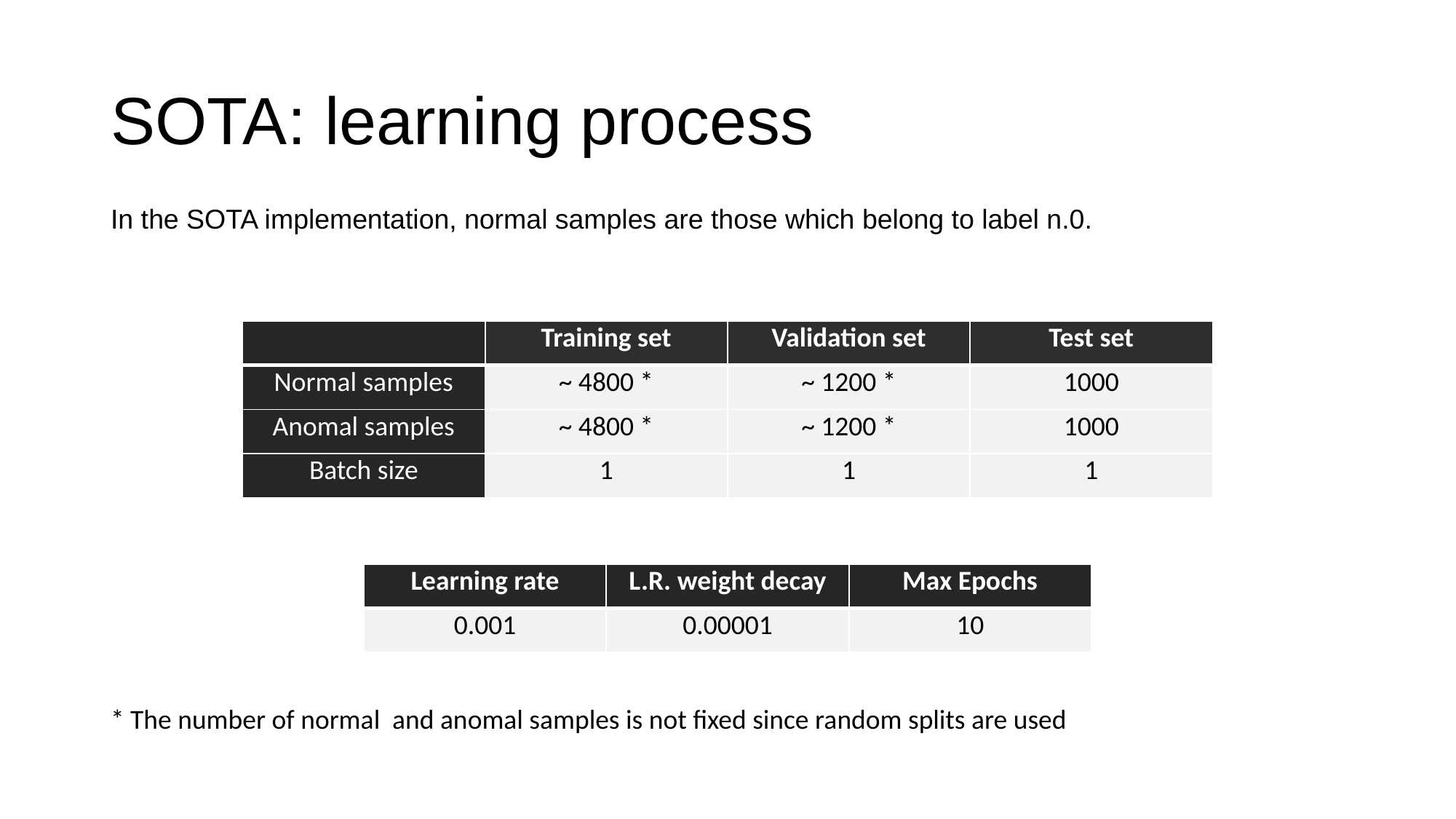

# SOTA: learning process
In the SOTA implementation, normal samples are those which belong to label n.0.
|  | Training set | Validation set | Test set |
| --- | --- | --- | --- |
| Normal samples | ~ 4800 \* | ~ 1200 \* | 1000 |
| Anomal samples | ~ 4800 \* | ~ 1200 \* | 1000 |
| Batch size | 1 | 1 | 1 |
| Learning rate | L.R. weight decay | Max Epochs |
| --- | --- | --- |
| 0.001 | 0.00001 | 10 |
* The number of normal  and anomal samples is not fixed since random splits are used